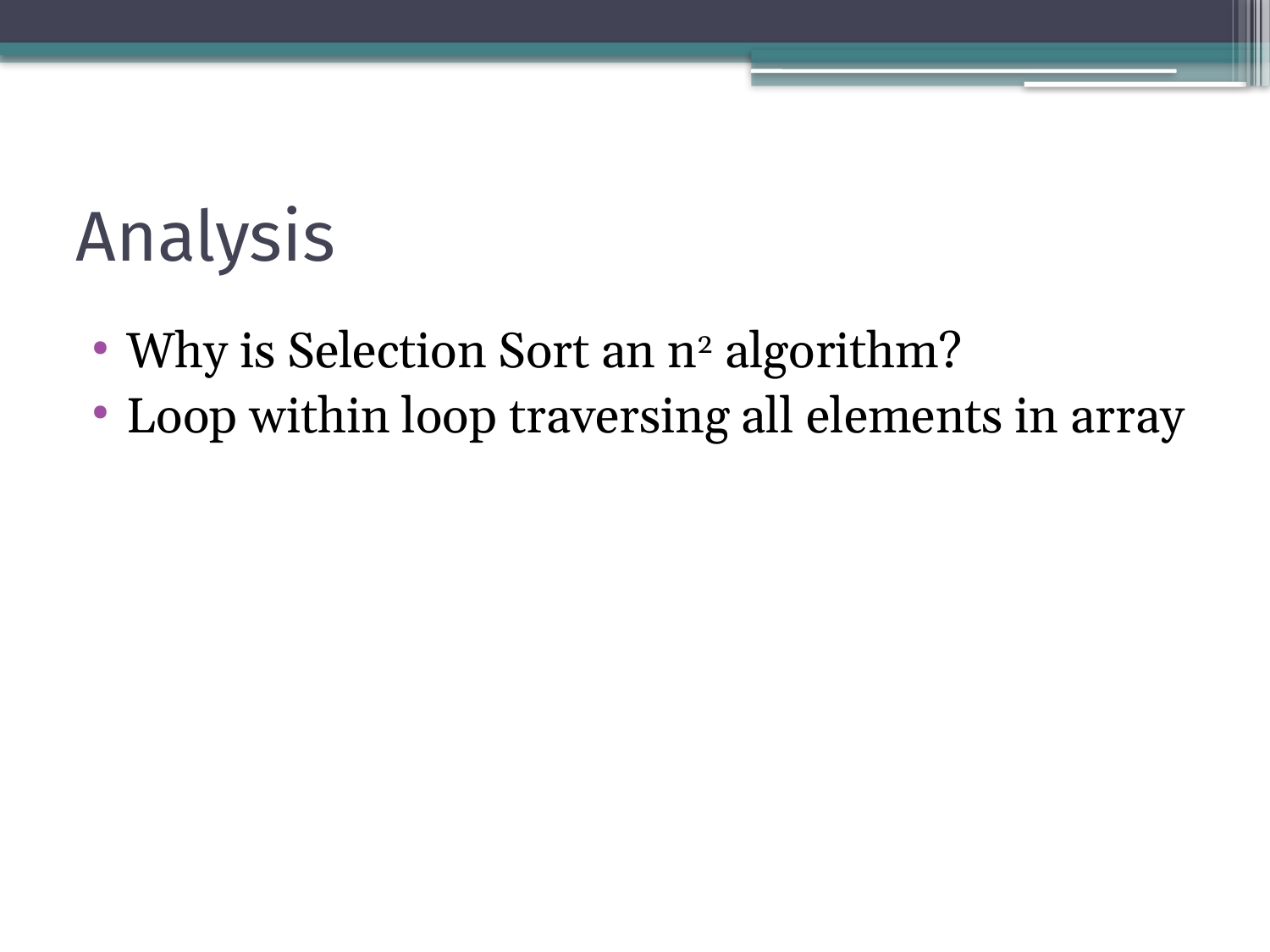

# Analysis
Why is Selection Sort an n2 algorithm?
Loop within loop traversing all elements in array